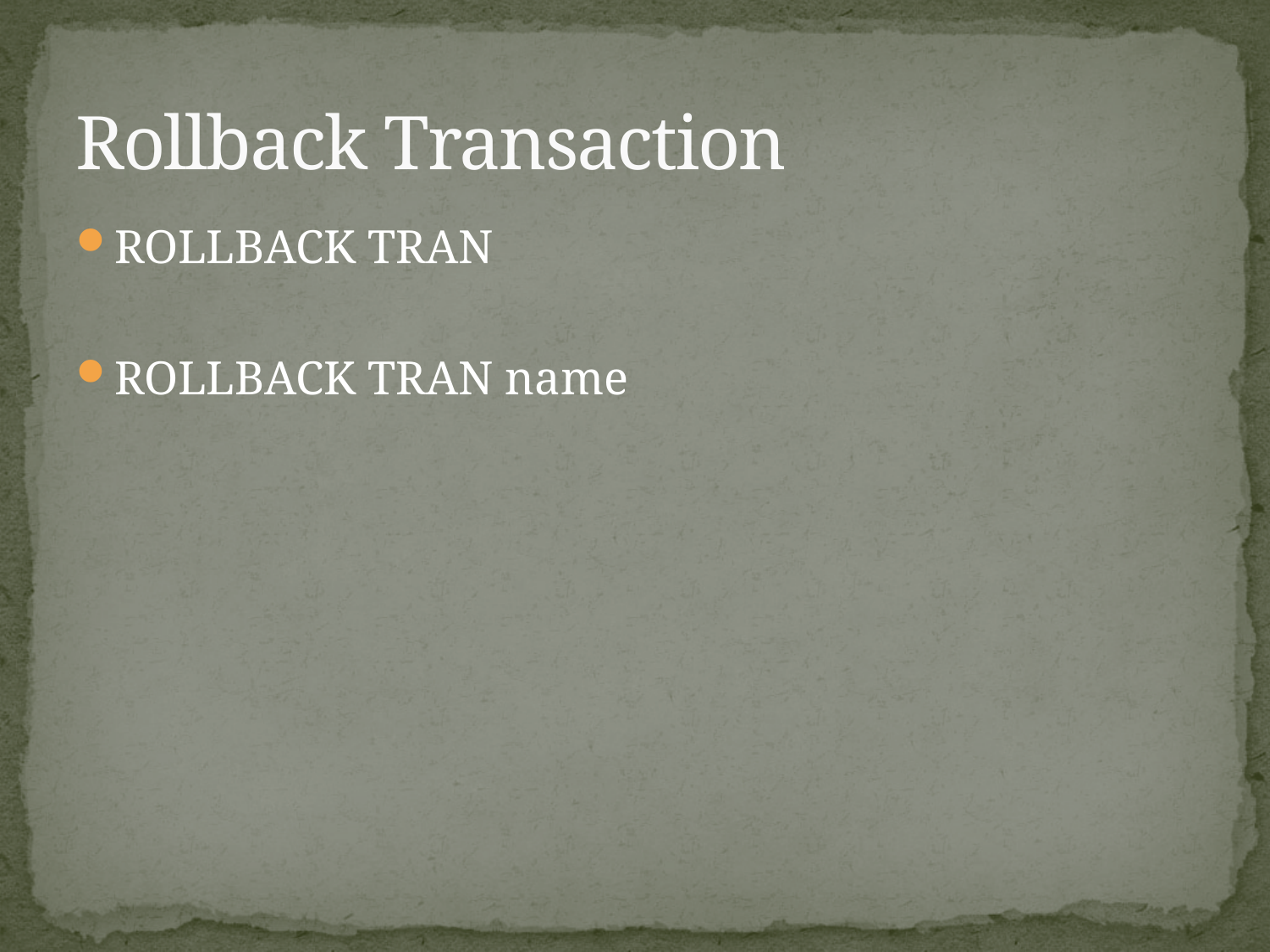

# Rollback Transaction
ROLLBACK TRAN

ROLLBACK TRAN name